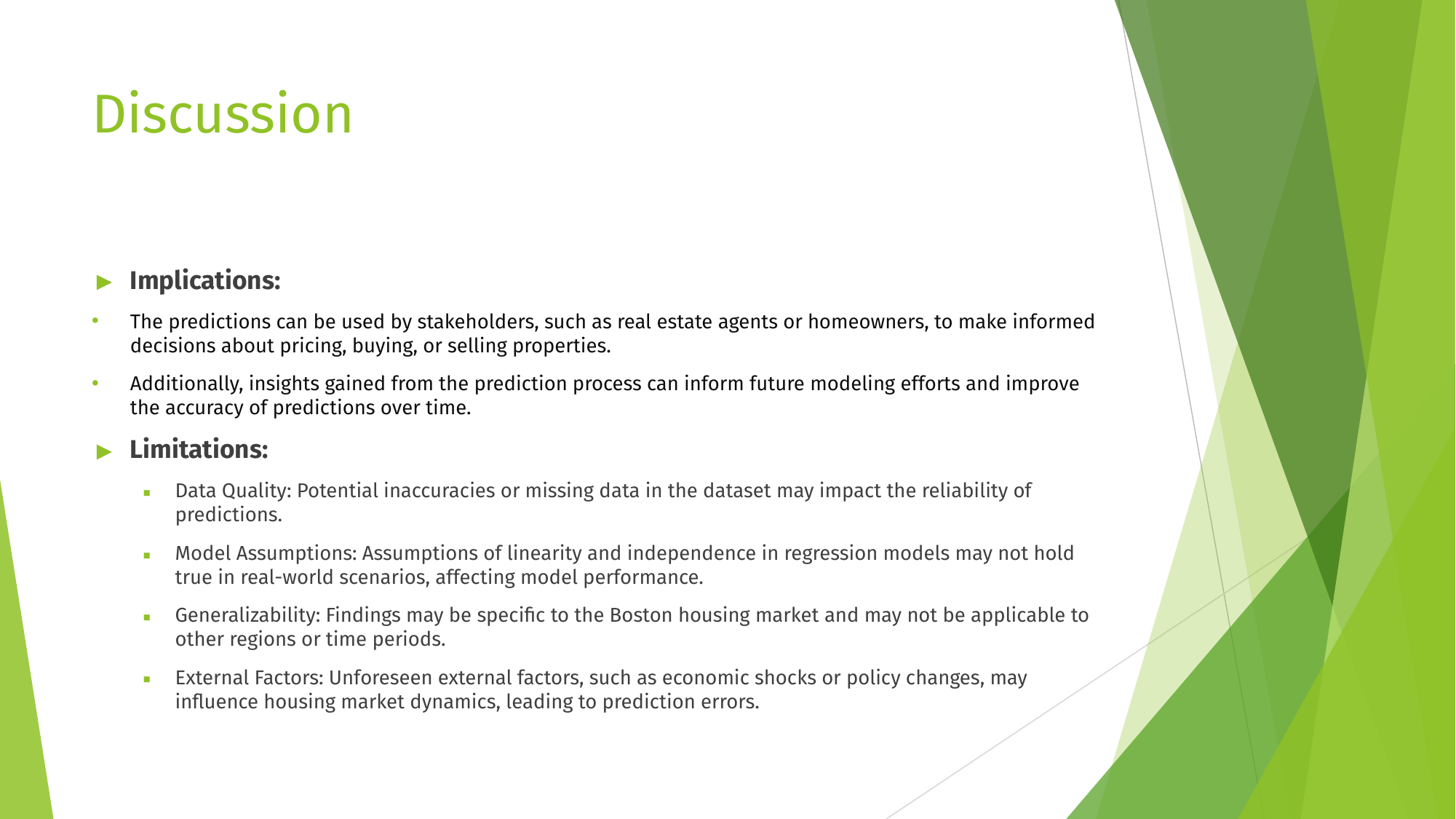

# Discussion
Implications:
The predictions can be used by stakeholders, such as real estate agents or homeowners, to make informed decisions about pricing, buying, or selling properties.
Additionally, insights gained from the prediction process can inform future modeling efforts and improve the accuracy of predictions over time.
Limitations:
Data Quality: Potential inaccuracies or missing data in the dataset may impact the reliability of predictions.
Model Assumptions: Assumptions of linearity and independence in regression models may not hold true in real-world scenarios, affecting model performance.
Generalizability: Findings may be specific to the Boston housing market and may not be applicable to other regions or time periods.
External Factors: Unforeseen external factors, such as economic shocks or policy changes, may influence housing market dynamics, leading to prediction errors.